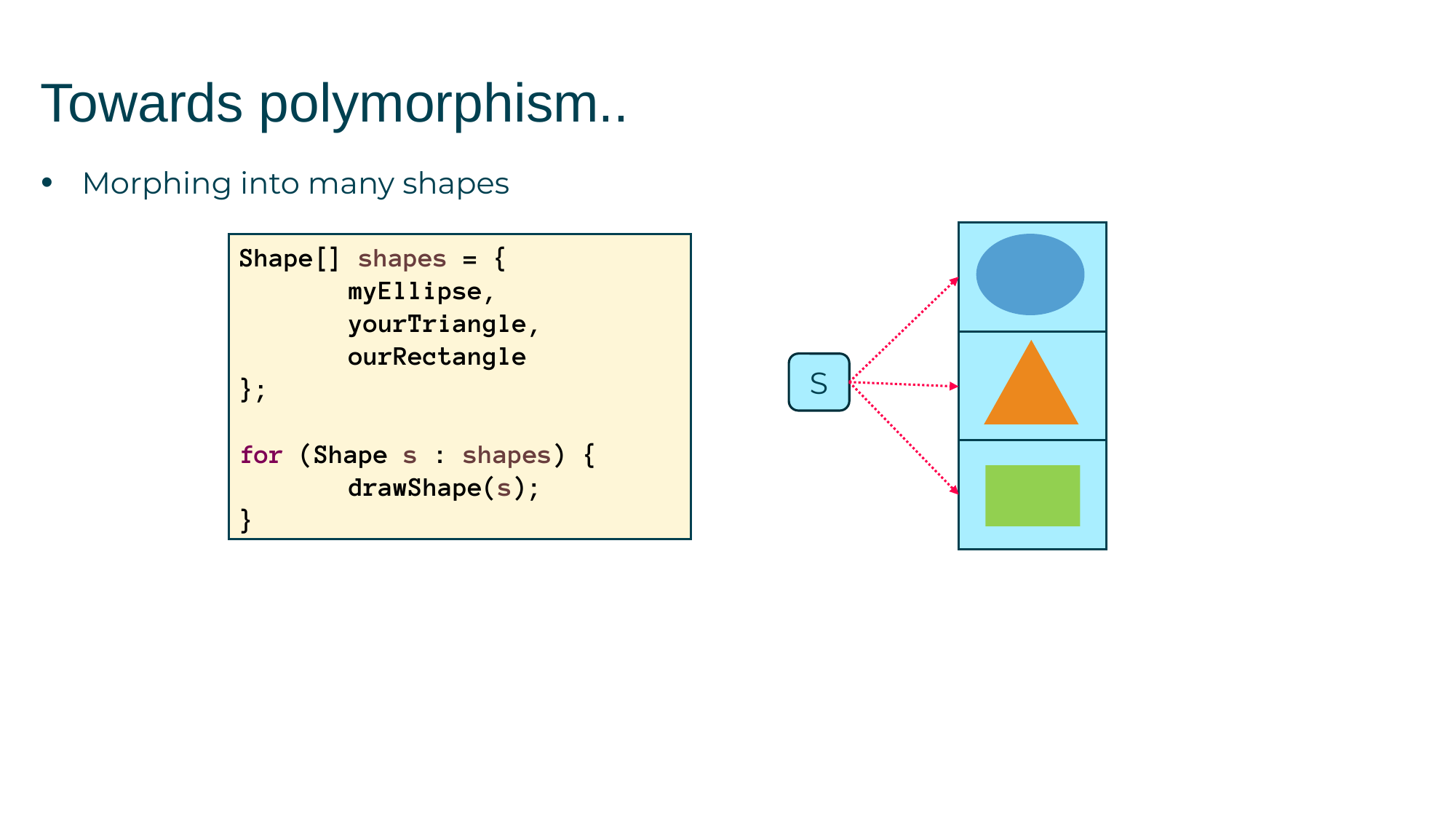

# Towards polymorphism..
Morphing into many shapes

Shape[] shapes = {
	myEllipse,
	yourTriangle,
	ourRectangle
};

for (Shape s : shapes) {
	drawShape(s);
}

S